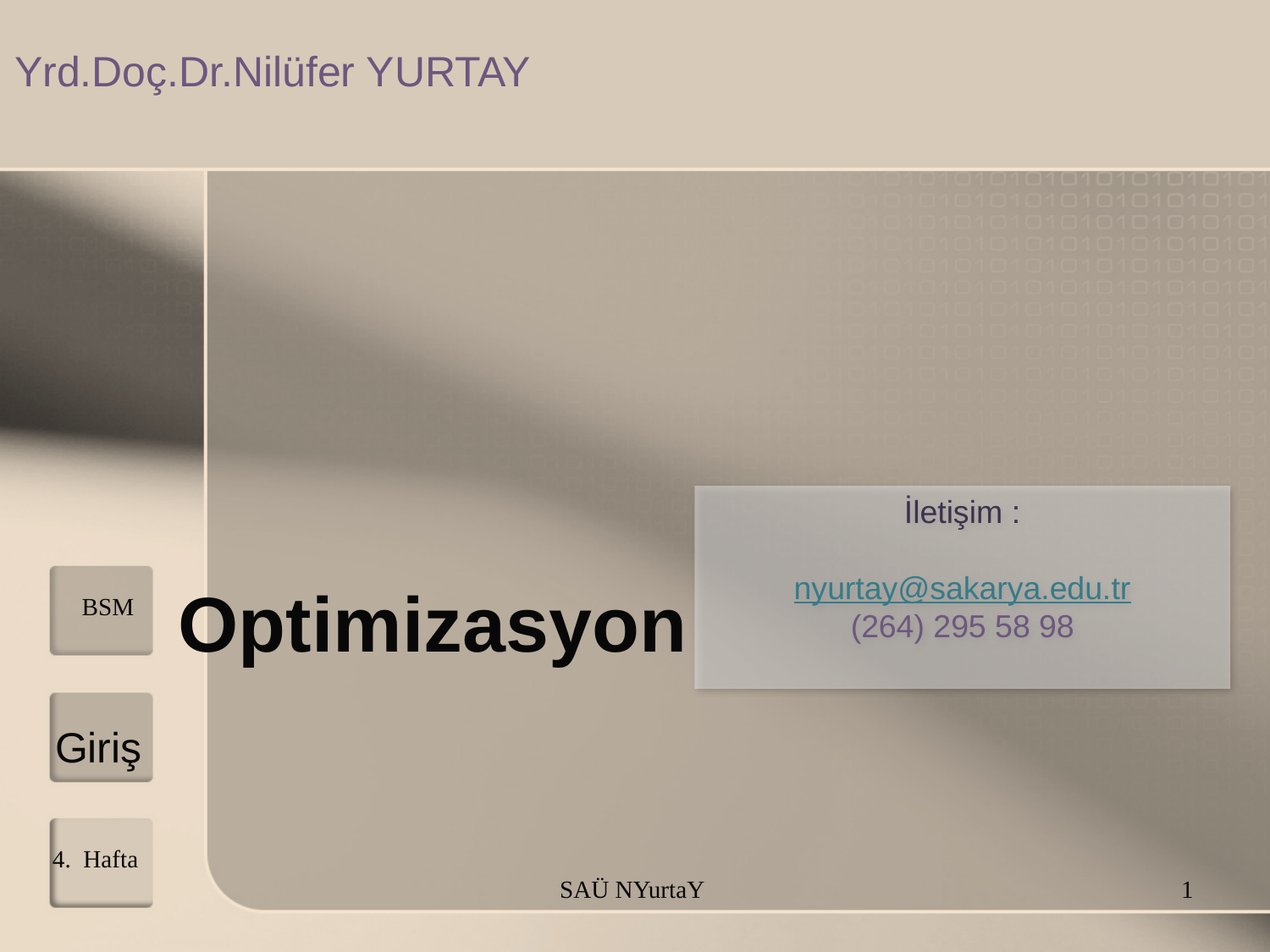

Yrd.Doç.Dr.Nilüfer YURTAY
İletişim :

nyurtay@sakarya.edu.tr
(264) 295 58 98

# Optimizasyon
BSM
Giriş
4.  Hafta
SAÜ NYurtaY
1